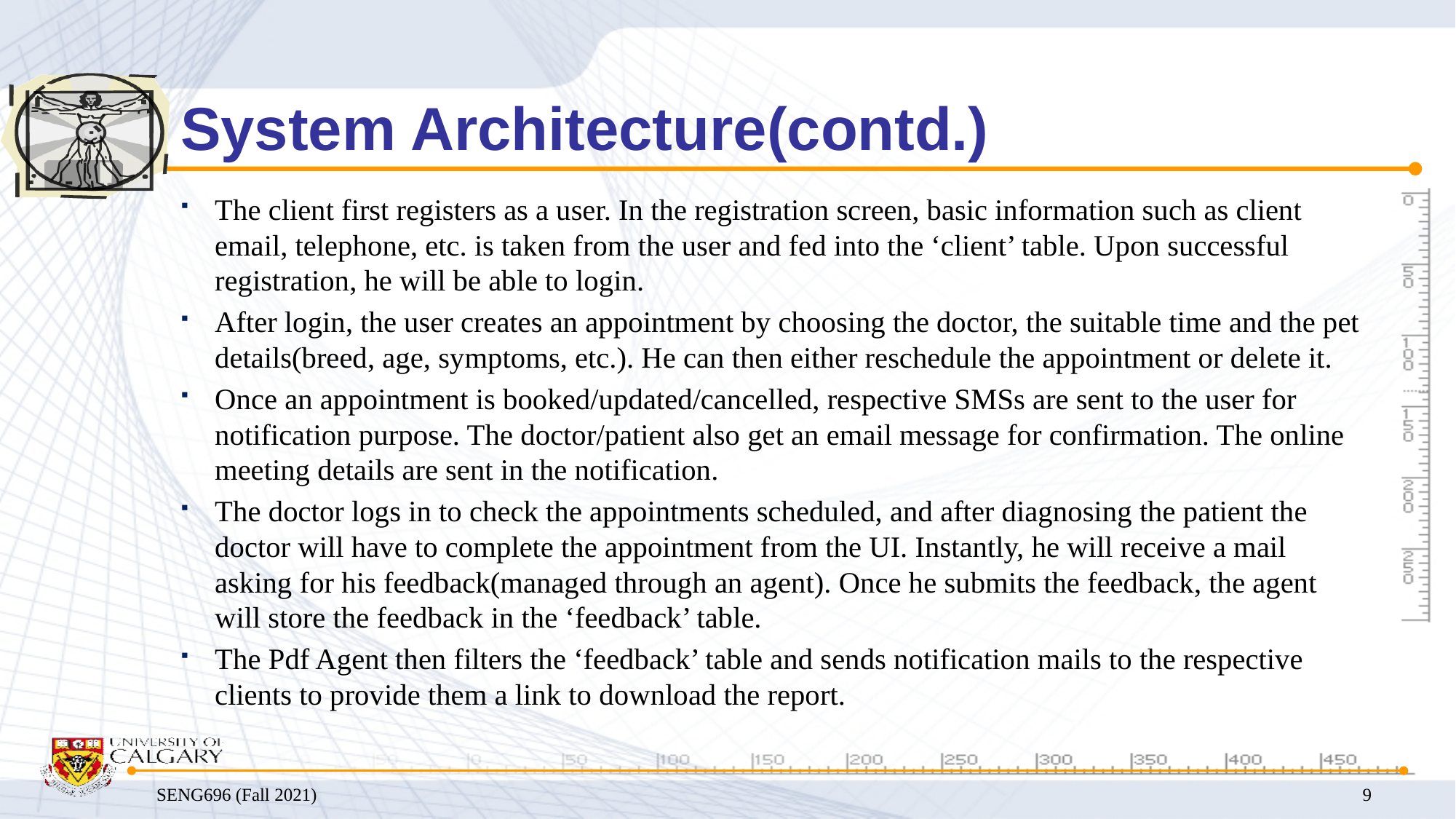

# System Architecture(contd.)
The client first registers as a user. In the registration screen, basic information such as client email, telephone, etc. is taken from the user and fed into the ‘client’ table. Upon successful registration, he will be able to login.
After login, the user creates an appointment by choosing the doctor, the suitable time and the pet details(breed, age, symptoms, etc.). He can then either reschedule the appointment or delete it.
Once an appointment is booked/updated/cancelled, respective SMSs are sent to the user for notification purpose. The doctor/patient also get an email message for confirmation. The online meeting details are sent in the notification.
The doctor logs in to check the appointments scheduled, and after diagnosing the patient the doctor will have to complete the appointment from the UI. Instantly, he will receive a mail asking for his feedback(managed through an agent). Once he submits the feedback, the agent will store the feedback in the ‘feedback’ table.
The Pdf Agent then filters the ‘feedback’ table and sends notification mails to the respective clients to provide them a link to download the report.
SENG696 (Fall 2021)
9